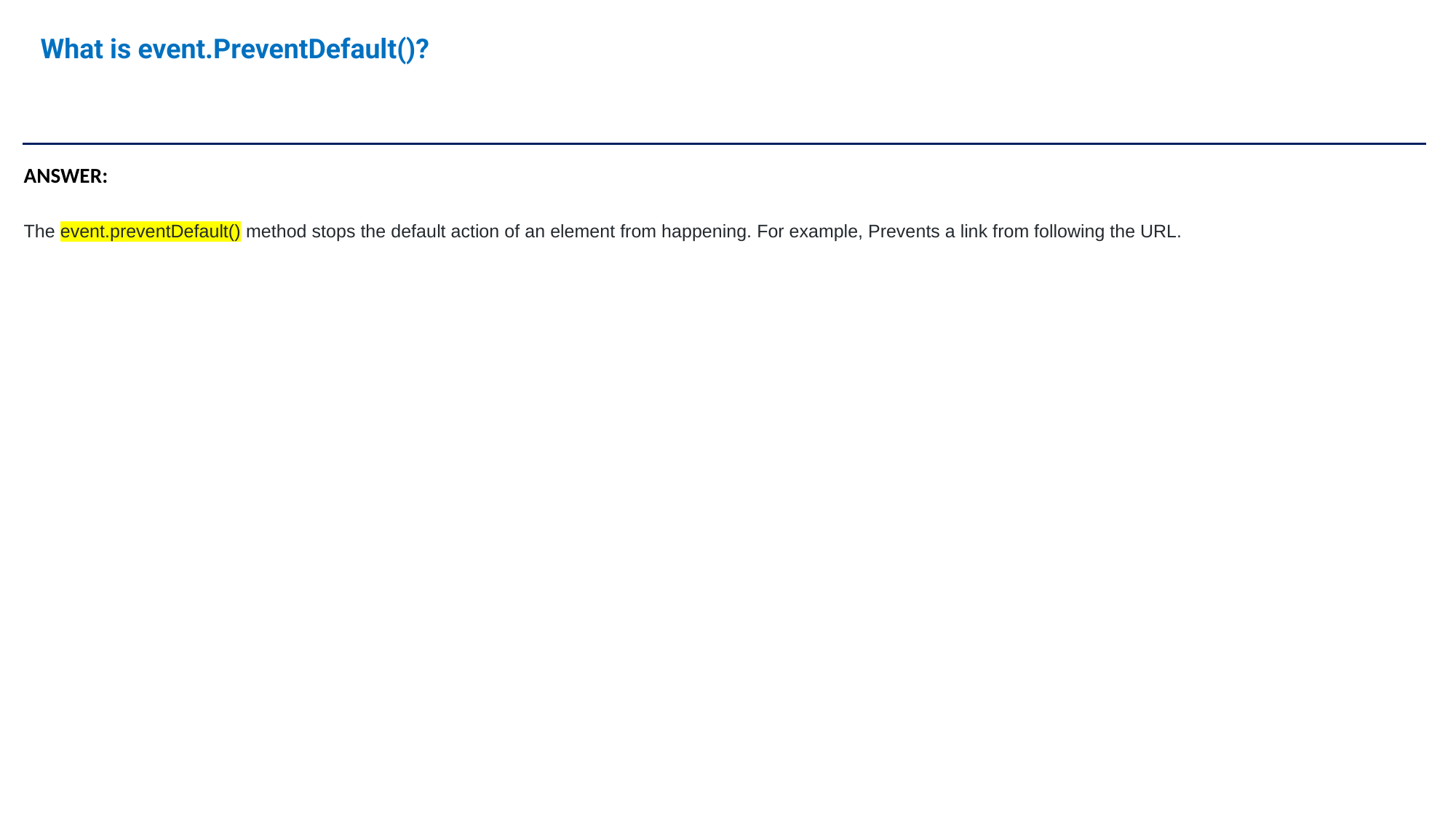

What is event.PreventDefault()?
ANSWER:

The event.preventDefault() method stops the default action of an element from happening. For example, Prevents a link from following the URL.